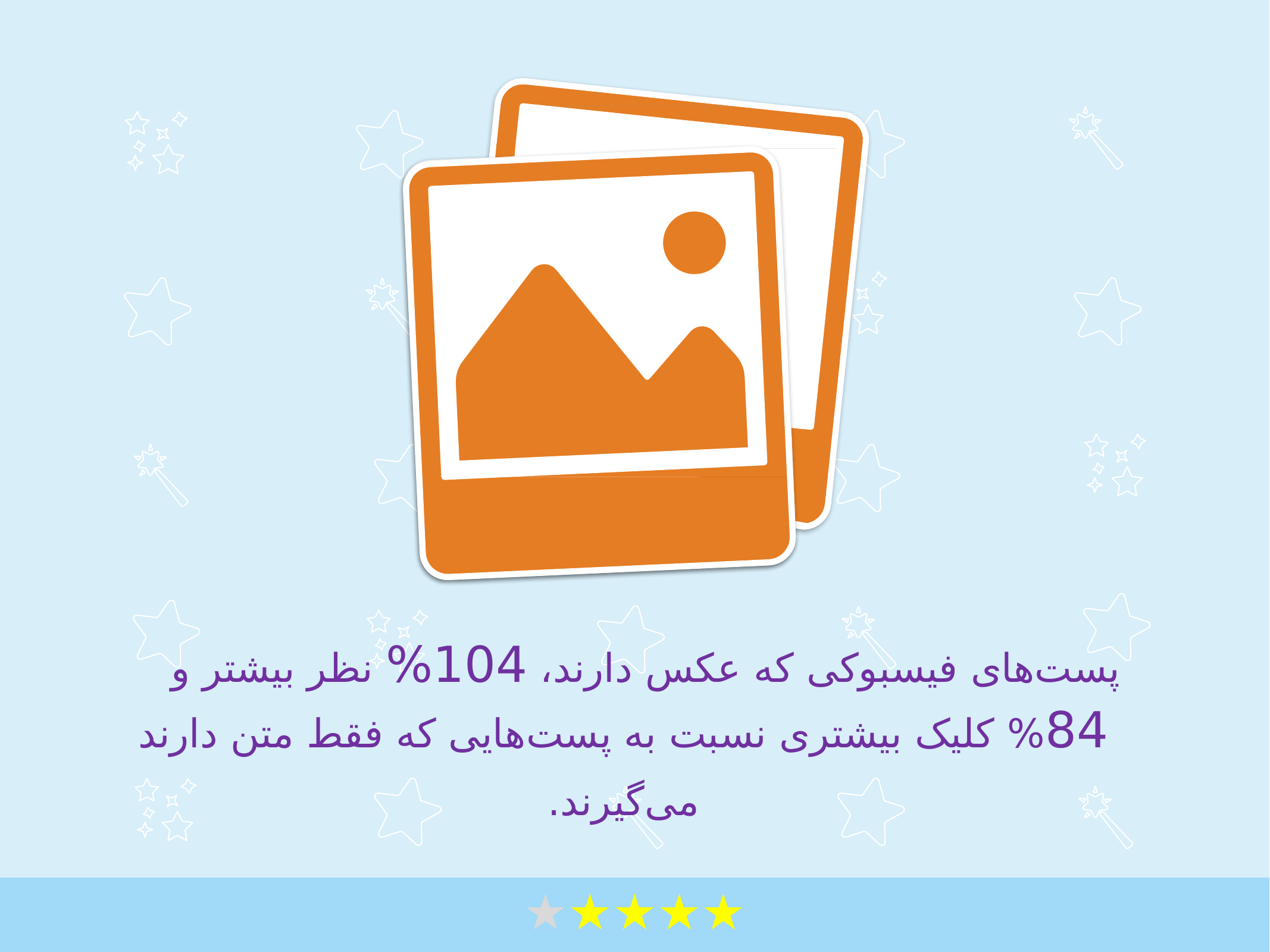

پست‌های فیس‎بوکی که عکس دارند، 104% نظر بیشتر و 84% کلیک بیشتری نسبت به پست‌هایی که فقط متن دارند می‌گیرند.
★★★★★